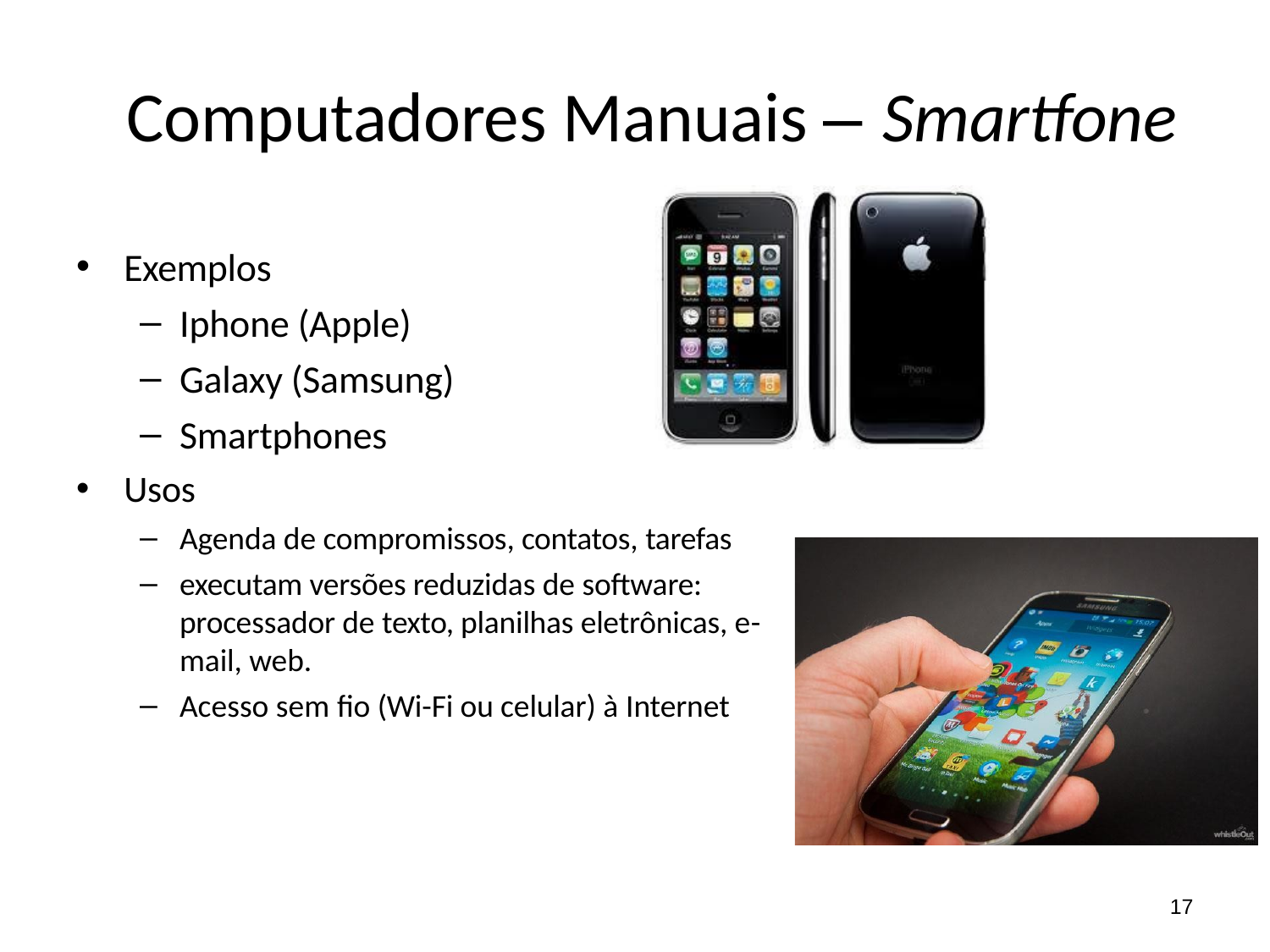

# Computadores Manuais – Smartfone

Exemplos
Iphone (Apple)
Galaxy (Samsung)
Smartphones
Usos
Agenda de compromissos, contatos, tarefas
executam versões reduzidas de software:  processador de texto, planilhas eletrônicas, e-  mail, web.
Acesso sem fio (Wi-Fi ou celular) à Internet

17